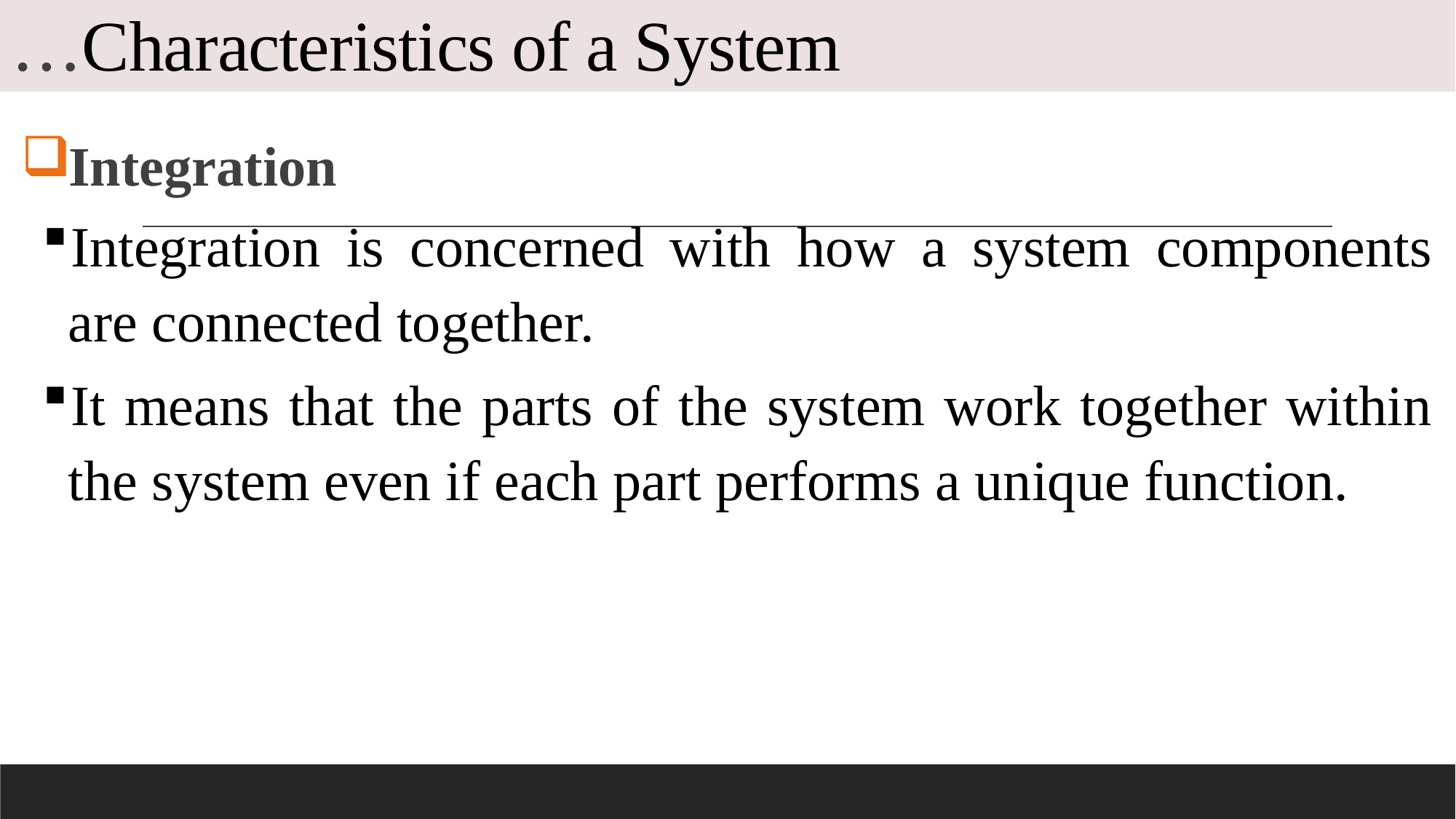

# …Characteristics of a System
Integration
Integration is concerned with how a system components are connected together.
It means that the parts of the system work together within the system even if each part performs a unique function.